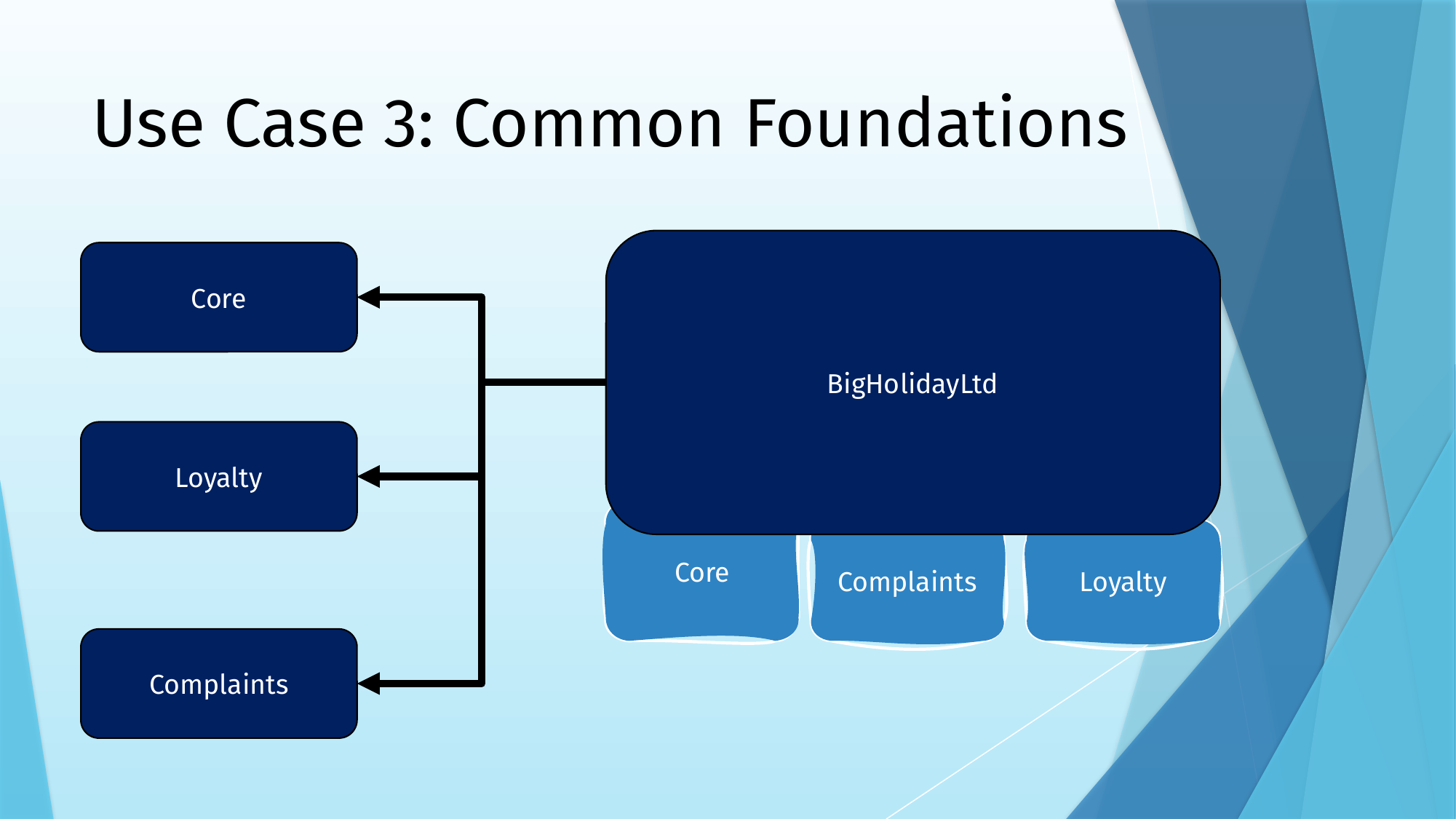

# Use Case 3: Common Foundations
BigHolidayLtd
Core
Loyalty
Core
Complaints
Loyalty
Complaints